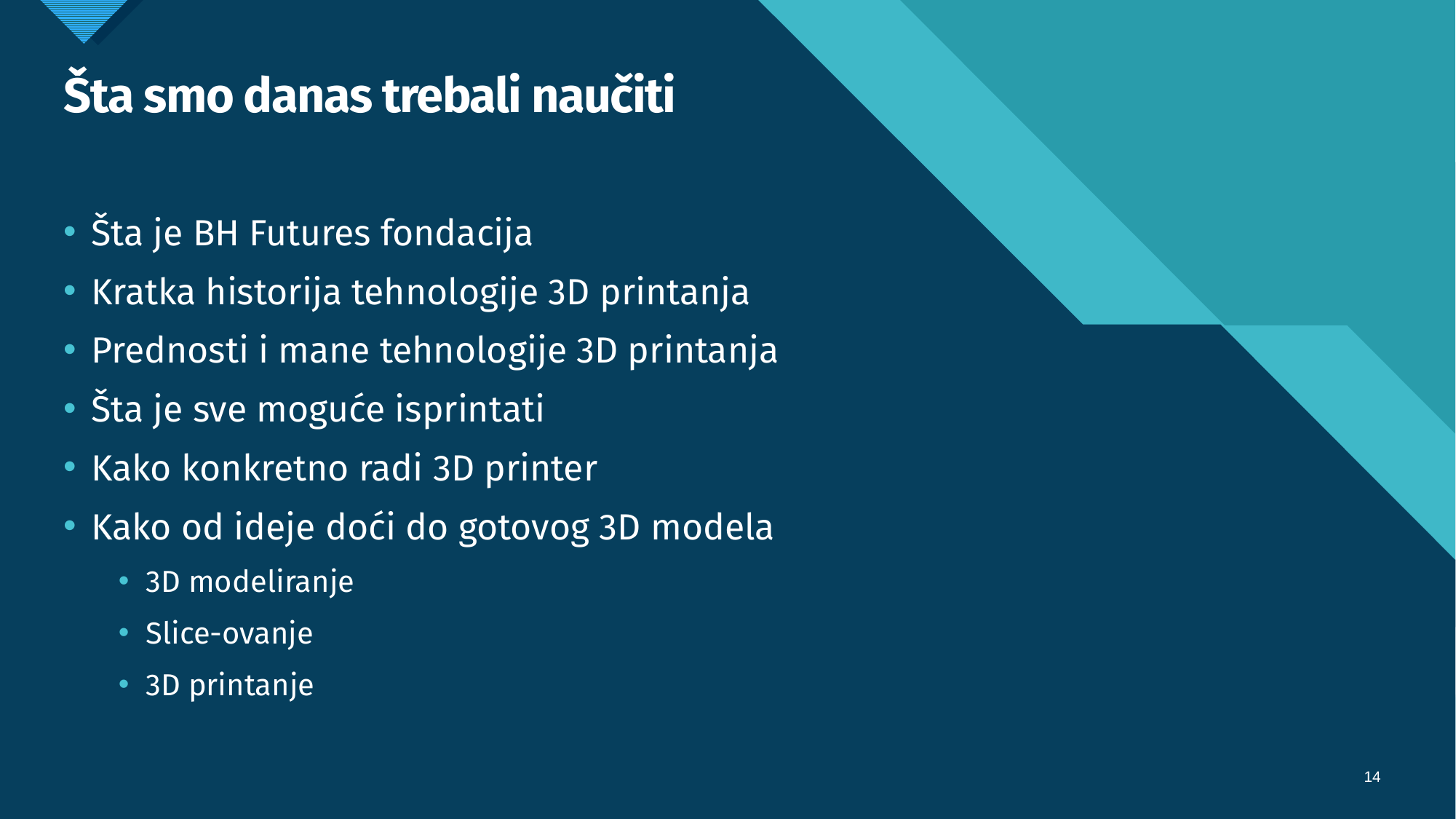

# Šta smo danas trebali naučiti
Šta je BH Futures fondacija
Kratka historija tehnologije 3D printanja
Prednosti i mane tehnologije 3D printanja
Šta je sve moguće isprintati
Kako konkretno radi 3D printer
Kako od ideje doći do gotovog 3D modela
3D modeliranje
Slice-ovanje
3D printanje
14